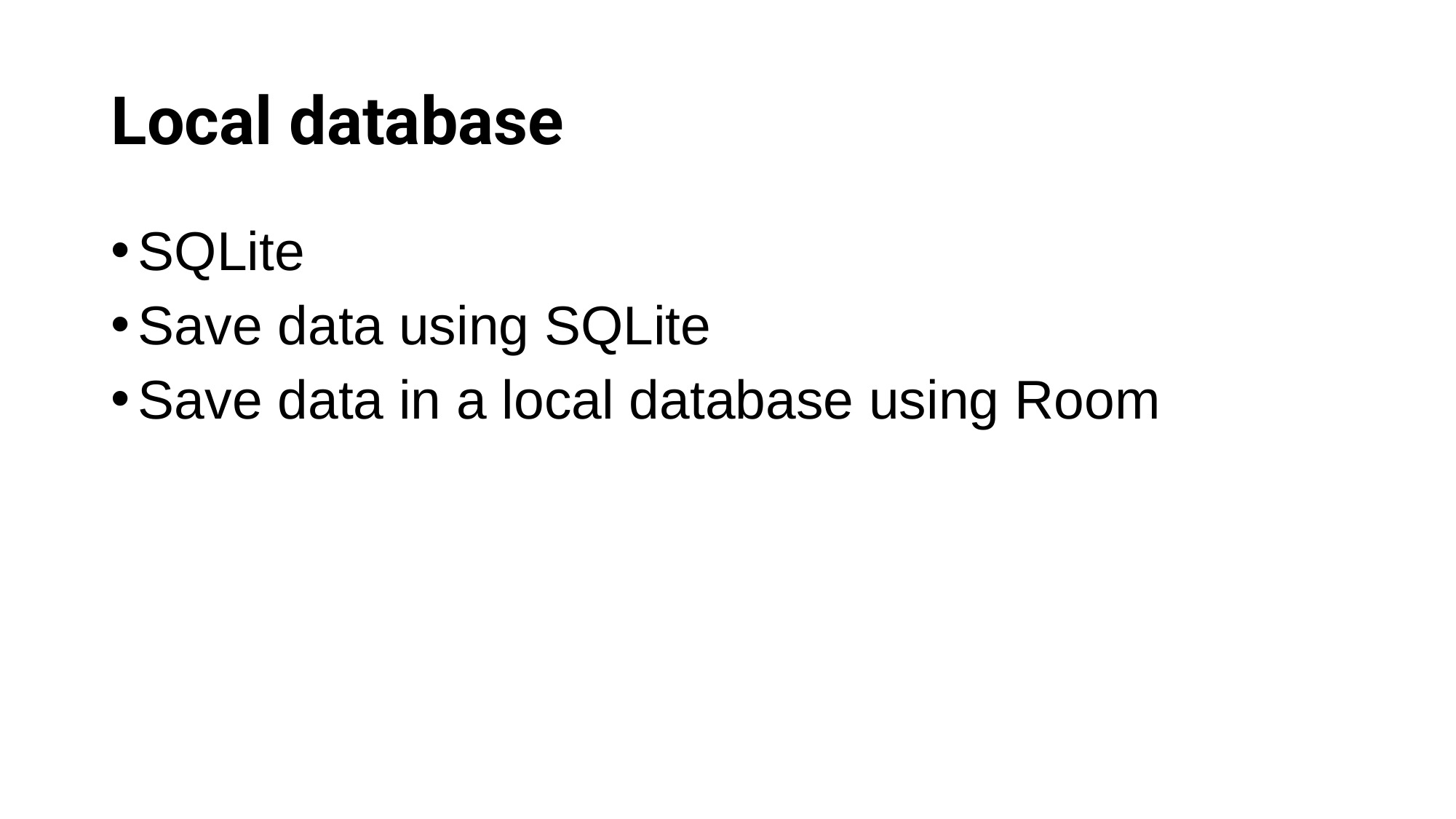

# Local database
SQLite
Save data using SQLite
Save data in a local database using Room